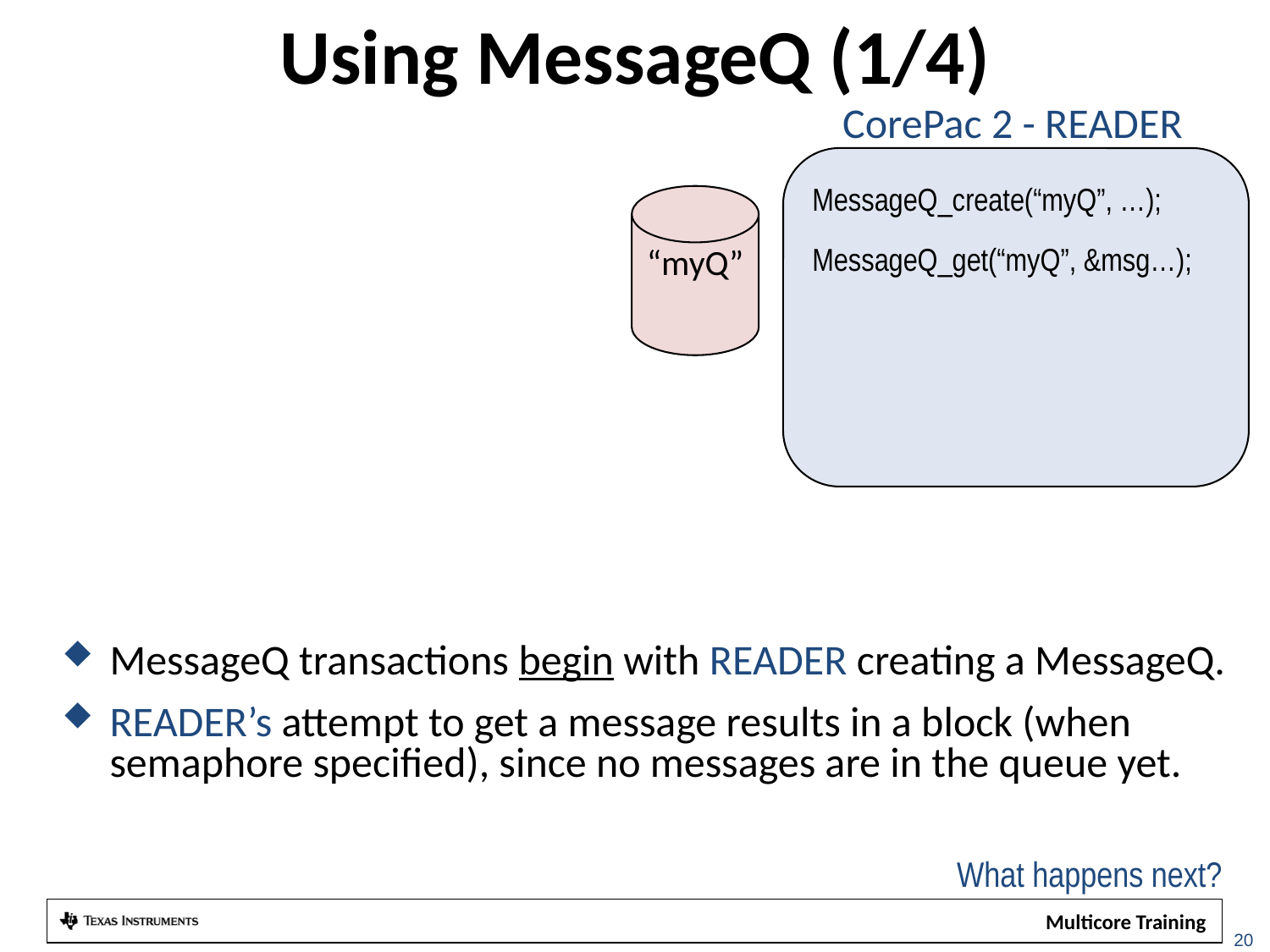

# Using MessageQ (1/4)
CorePac 2 - READER
MessageQ_create(“myQ”, …);
MessageQ_get(“myQ”, &msg…);

“myQ”
MessageQ transactions begin with READER creating a MessageQ.
READER’s attempt to get a message results in a block (when
semaphore specified), since no messages are in the queue yet.
What happens next?
20